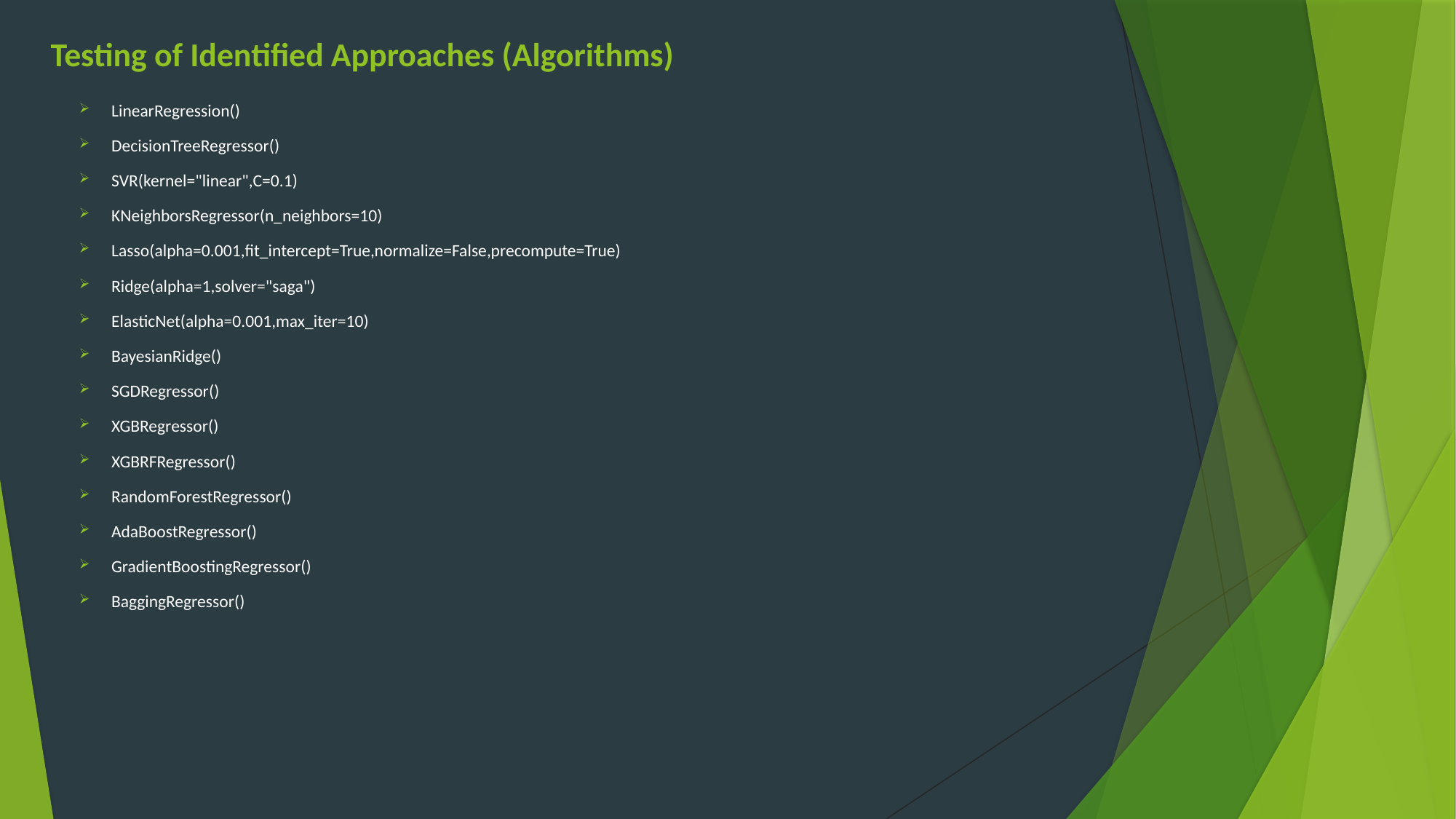

# Testing of Identified Approaches (Algorithms)
LinearRegression()
DecisionTreeRegressor()
SVR(kernel="linear",C=0.1)
KNeighborsRegressor(n_neighbors=10)
Lasso(alpha=0.001,fit_intercept=True,normalize=False,precompute=True)
Ridge(alpha=1,solver="saga")
ElasticNet(alpha=0.001,max_iter=10)
BayesianRidge()
SGDRegressor()
XGBRegressor()
XGBRFRegressor()
RandomForestRegressor()
AdaBoostRegressor()
GradientBoostingRegressor()
BaggingRegressor()